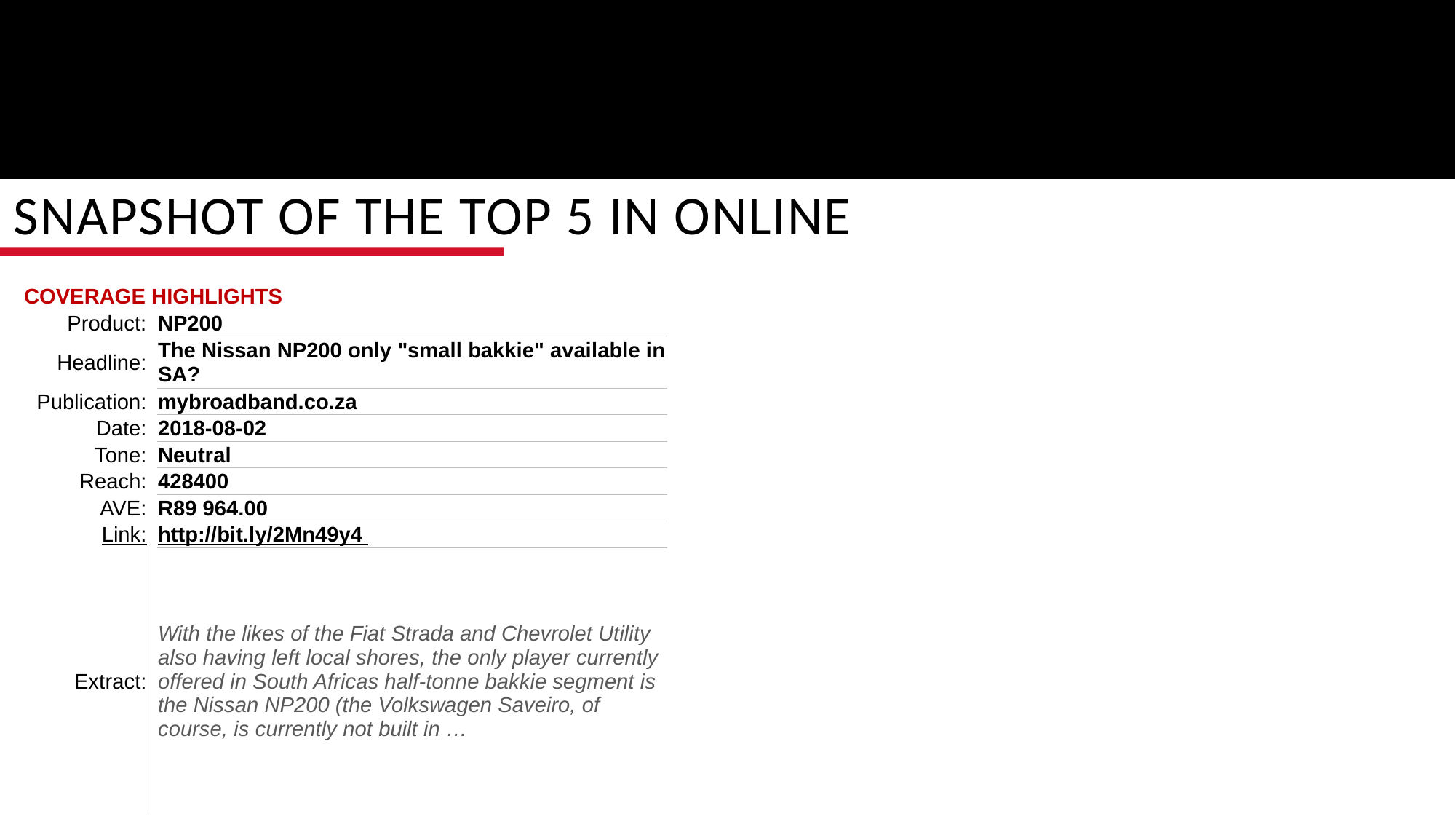

# SNAPSHOT OF THE TOP 5 IN ONLINE

| COVERAGE HIGHLIGHTS |  |  |
| --- | --- | --- |
| Product: |  | NP200 |
| Headline: |  | The Nissan NP200 only "small bakkie" available in SA? |
| Publication: |  | mybroadband.co.za |
| Date: |  | 2018-08-02 |
| Tone: |  | Neutral |
| Reach: |  | 428400 |
| AVE: |  | R89 964.00 |
| Link: |  | http://bit.ly/2Mn49y4 |
| Extract: |  | With the likes of the Fiat Strada and Chevrolet Utility also having left local shores, the only player currently offered in South Africas half-tonne bakkie segment is the Nissan NP200 (the Volkswagen Saveiro, of course, is currently not built in … |